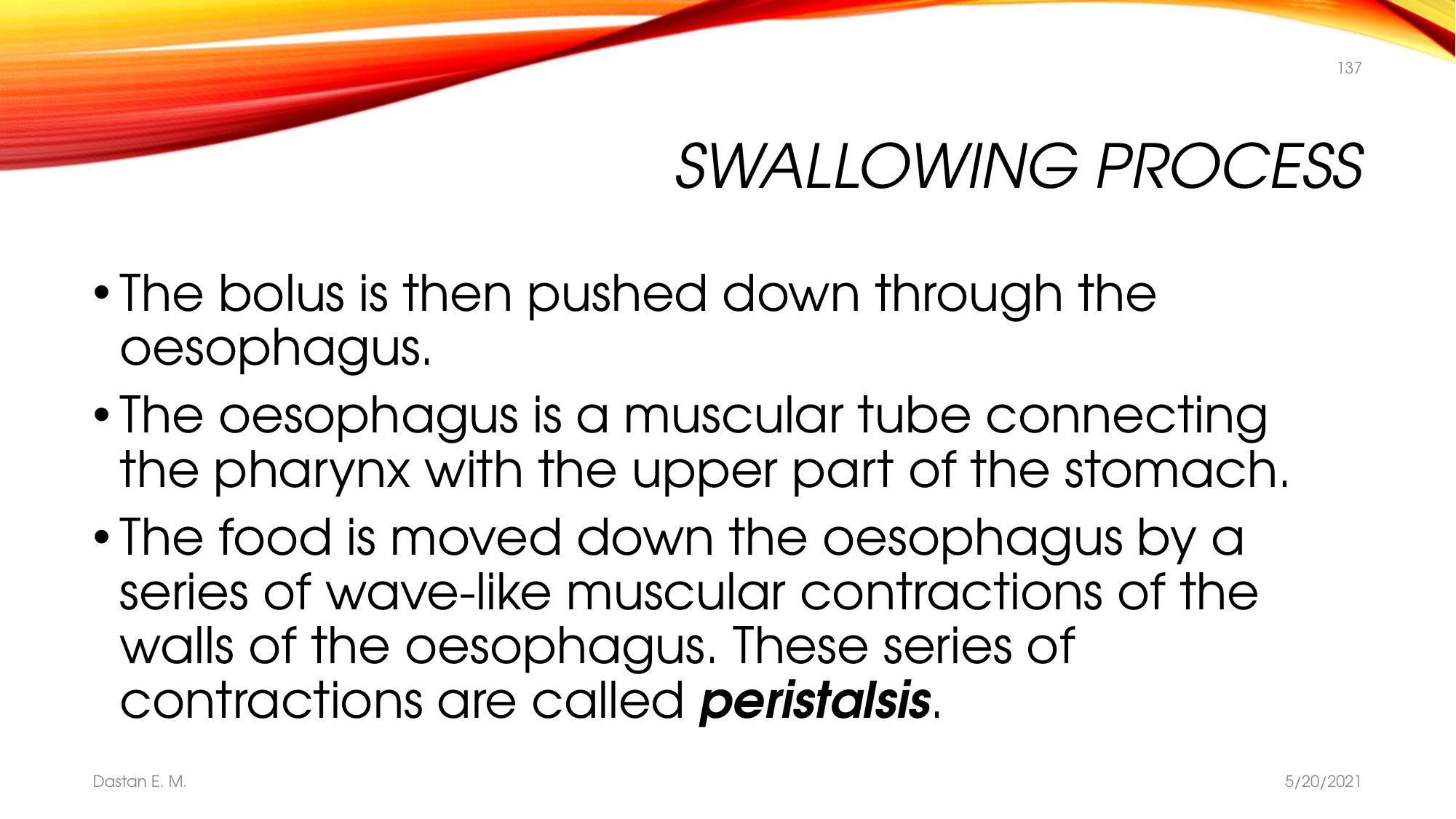

137
# Swallowing Process
The bolus is then pushed down through the oesophagus.
The oesophagus is a muscular tube connecting the pharynx with the upper part of the stomach.
The food is moved down the oesophagus by a series of wave-like muscular contractions of the walls of the oesophagus. These series of contractions are called peristalsis.
Dastan E. M.
5/20/2021